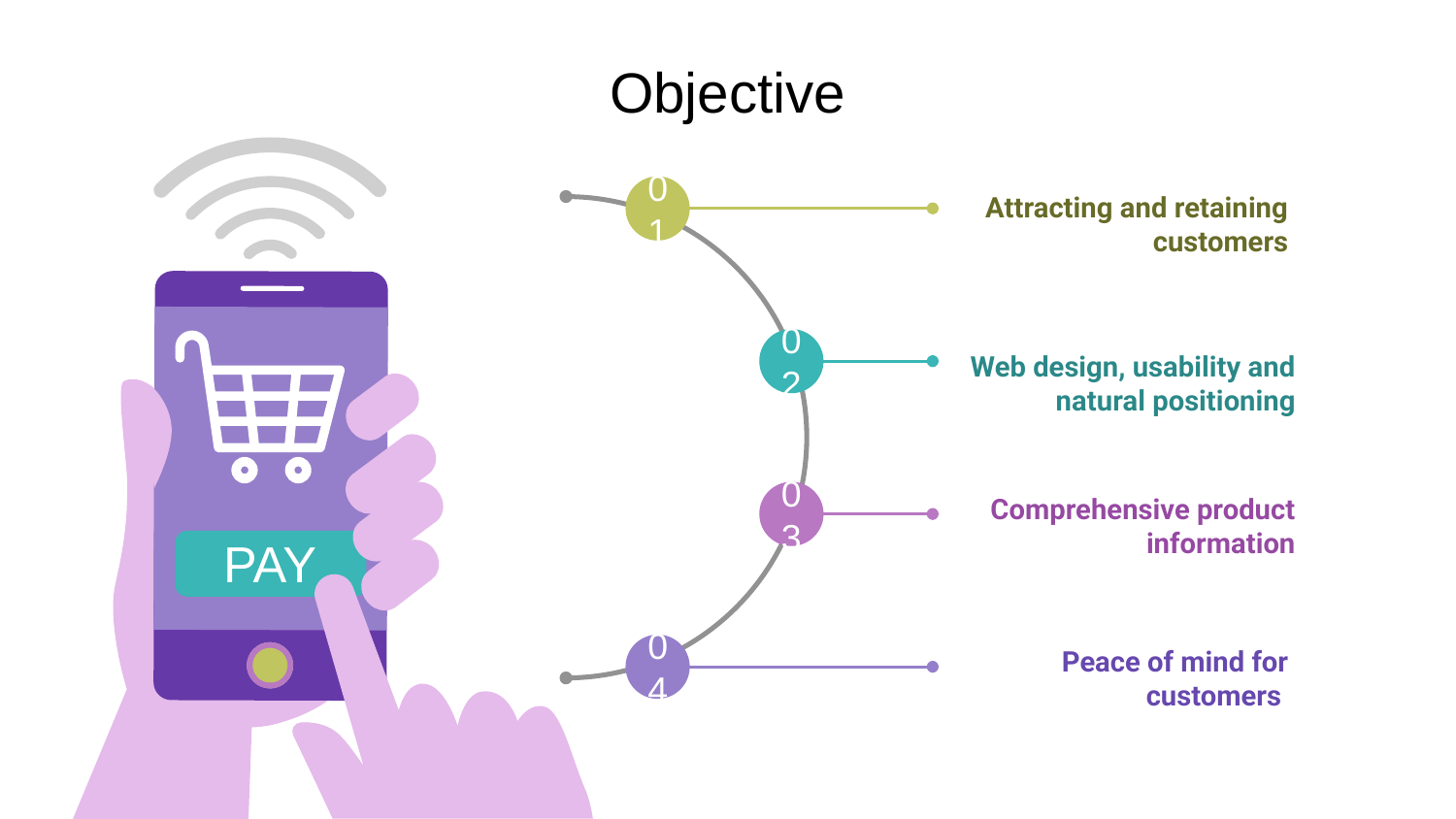

# Objective

01

02
03
04
Attracting and retaining customers

Web design, usability and natural positioning

Comprehensive product information

PAY

Peace of mind for customers